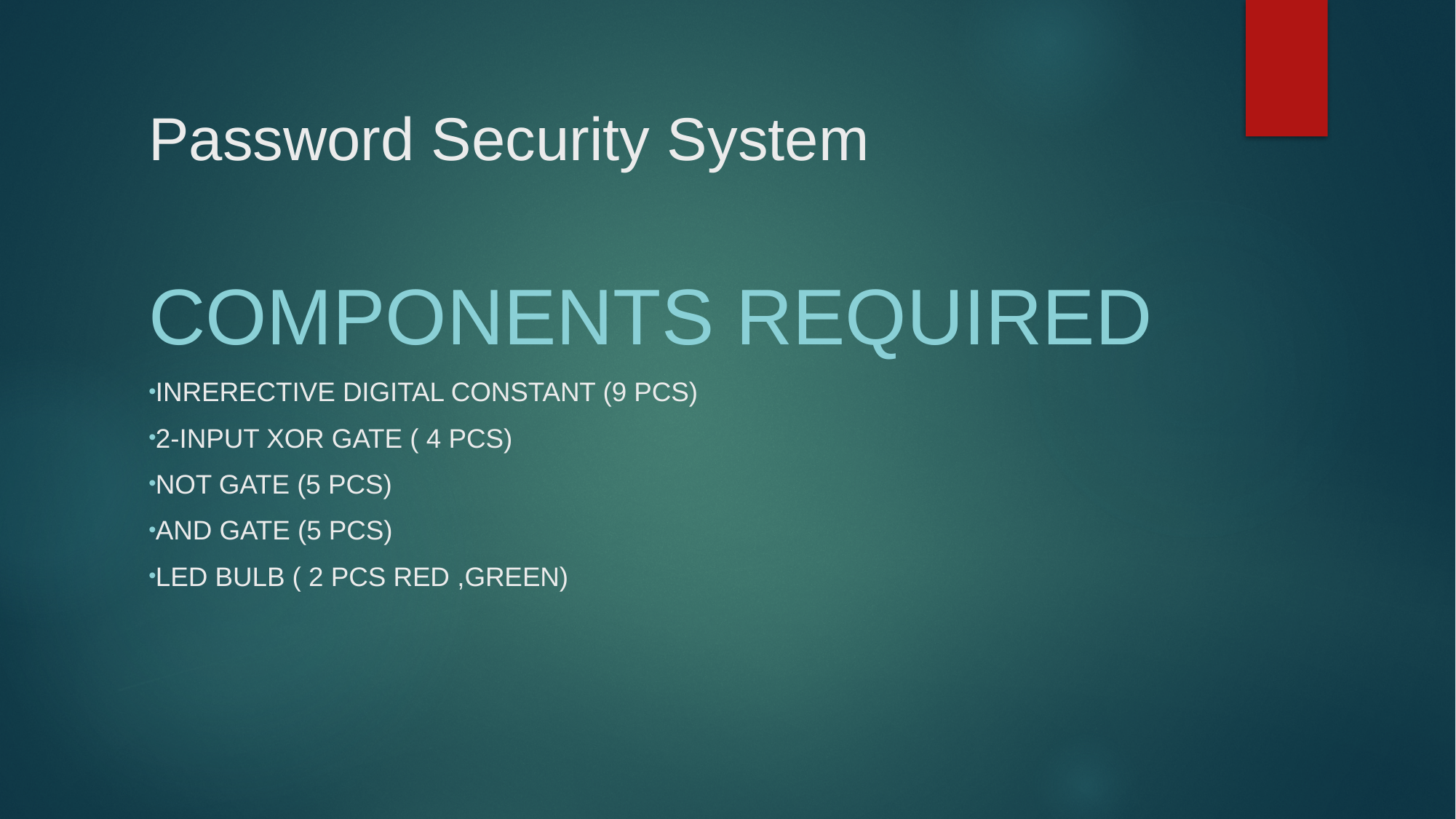

# Password Security System
Components required
Inrerective digital constant (9 pcs)
2-input xor gate ( 4 pcs)
Not gate (5 pcs)
And gate (5 pcs)
Led bulb ( 2 pcs red ,green)